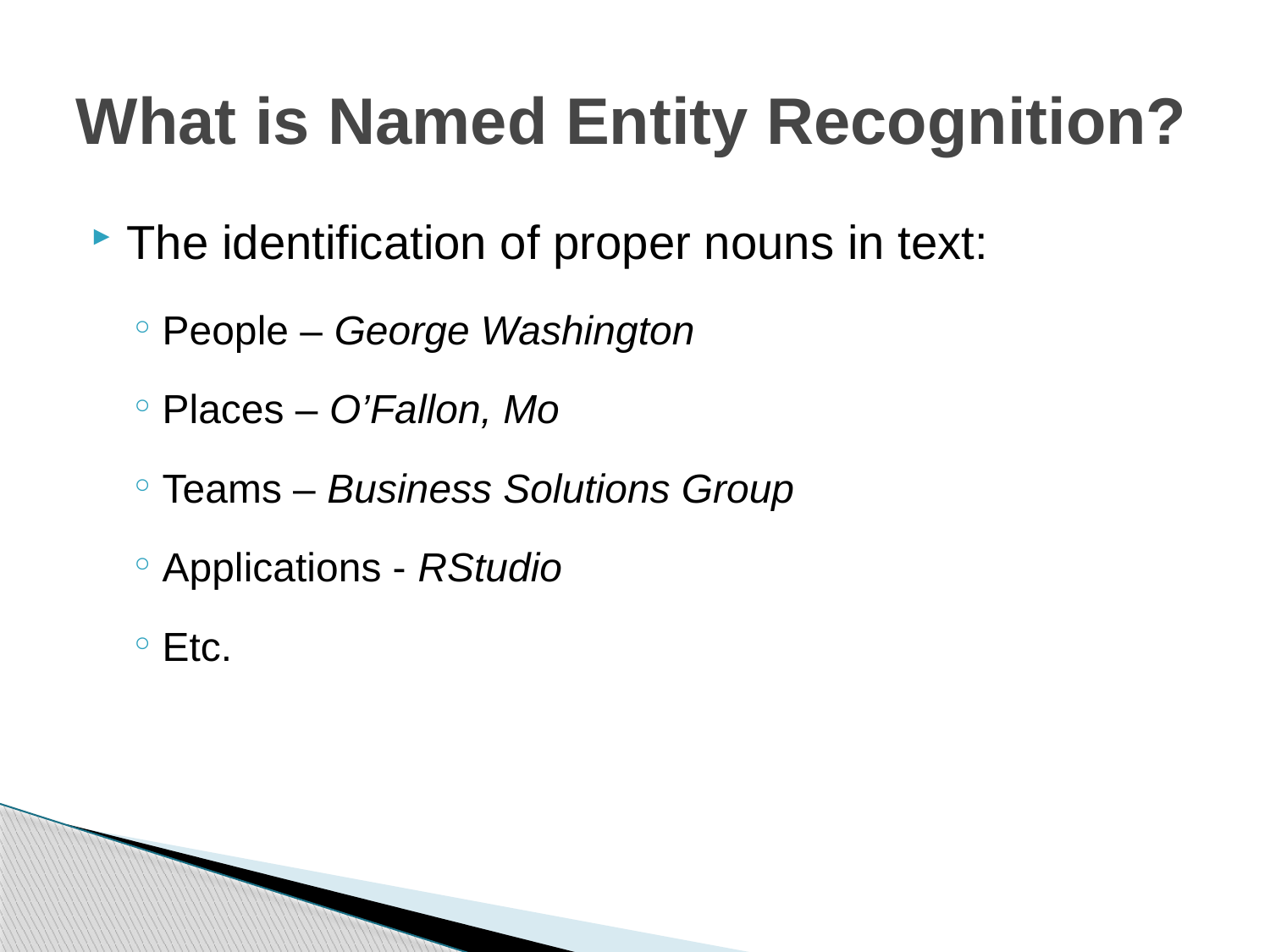

# What is Named Entity Recognition?
The identification of proper nouns in text:

People – George Washington

Places – O’Fallon, Mo

Teams – Business Solutions Group

Applications - RStudio

Etc.